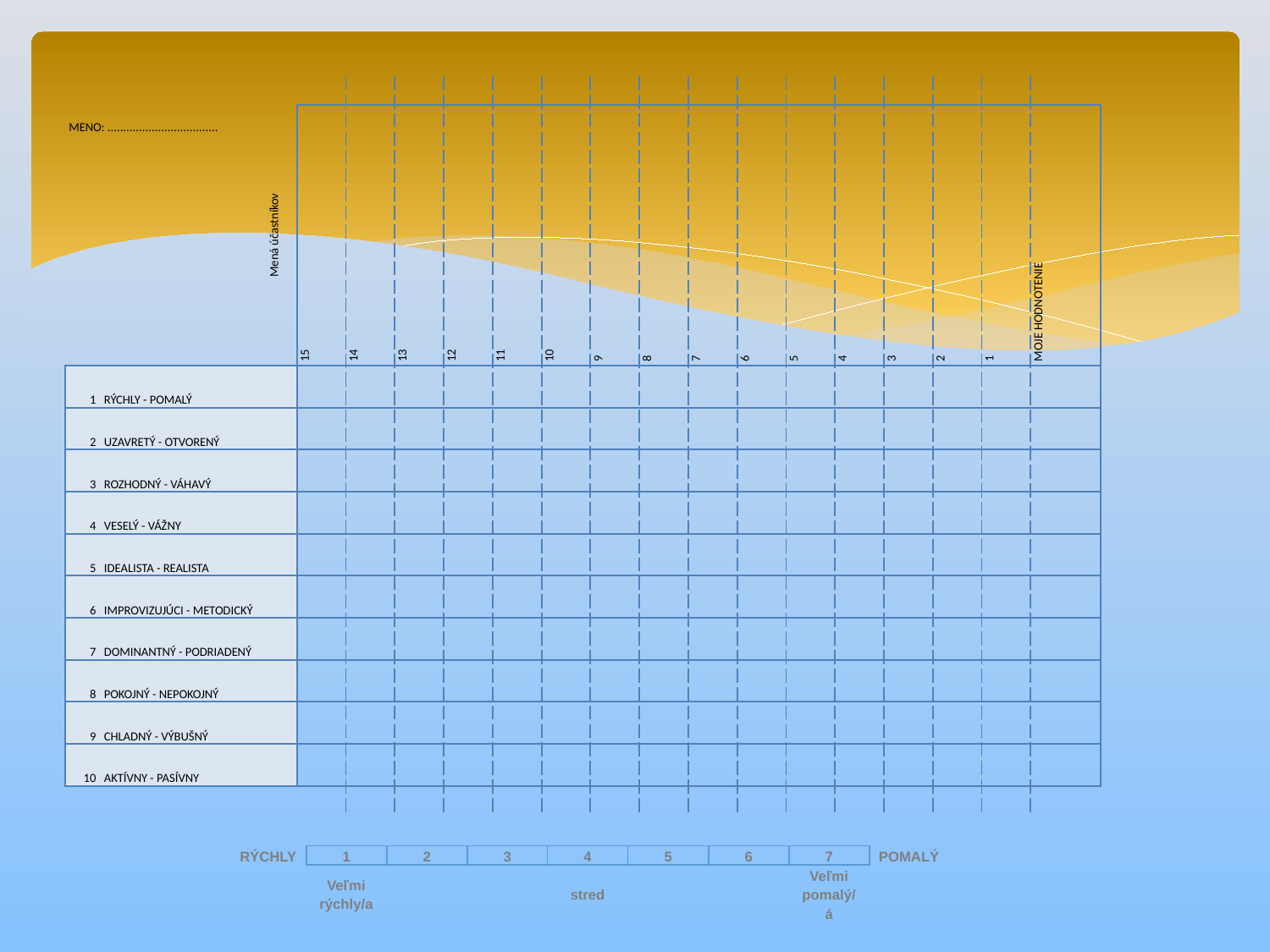

|  |  |  |  |  |  |  |  |  |  |  |  |  |  |  |  |  |  |  |
| --- | --- | --- | --- | --- | --- | --- | --- | --- | --- | --- | --- | --- | --- | --- | --- | --- | --- | --- |
| MENO: ................................... |  | Mená účastníkov | 15 | 14 | 13 | 12 | 11 | 10 | 9 | 8 | 7 | 6 | 5 | 4 | 3 | 2 | 1 | MOJE HODNOTENIE |
| 1 | RÝCHLY - POMALÝ |  |  |  |  |  |  |  |  |  |  |  |  |  |  |  |  |  |
| 2 | UZAVRETÝ - OTVORENÝ |  |  |  |  |  |  |  |  |  |  |  |  |  |  |  |  |  |
| 3 | ROZHODNÝ - VÁHAVÝ |  |  |  |  |  |  |  |  |  |  |  |  |  |  |  |  |  |
| 4 | VESELÝ - VÁŽNY |  |  |  |  |  |  |  |  |  |  |  |  |  |  |  |  |  |
| 5 | IDEALISTA - REALISTA |  |  |  |  |  |  |  |  |  |  |  |  |  |  |  |  |  |
| 6 | IMPROVIZUJÚCI - METODICKÝ |  |  |  |  |  |  |  |  |  |  |  |  |  |  |  |  |  |
| 7 | DOMINANTNÝ - PODRIADENÝ |  |  |  |  |  |  |  |  |  |  |  |  |  |  |  |  |  |
| 8 | POKOJNÝ - NEPOKOJNÝ |  |  |  |  |  |  |  |  |  |  |  |  |  |  |  |  |  |
| 9 | CHLADNÝ - VÝBUŠNÝ |  |  |  |  |  |  |  |  |  |  |  |  |  |  |  |  |  |
| 10 | AKTÍVNY - PASÍVNY |  |  |  |  |  |  |  |  |  |  |  |  |  |  |  |  |  |
|  |  |  |  |  |  |  |  |  |  |  |  |  |  |  |  |  |  |  |
| RÝCHLY | 1 | 2 | 3 | 4 | 5 | 6 | 7 | POMALÝ |
| --- | --- | --- | --- | --- | --- | --- | --- | --- |
|  | Veľmi rýchly/a |  |  | stred |  |  | Veľmi pomalý/á |  |